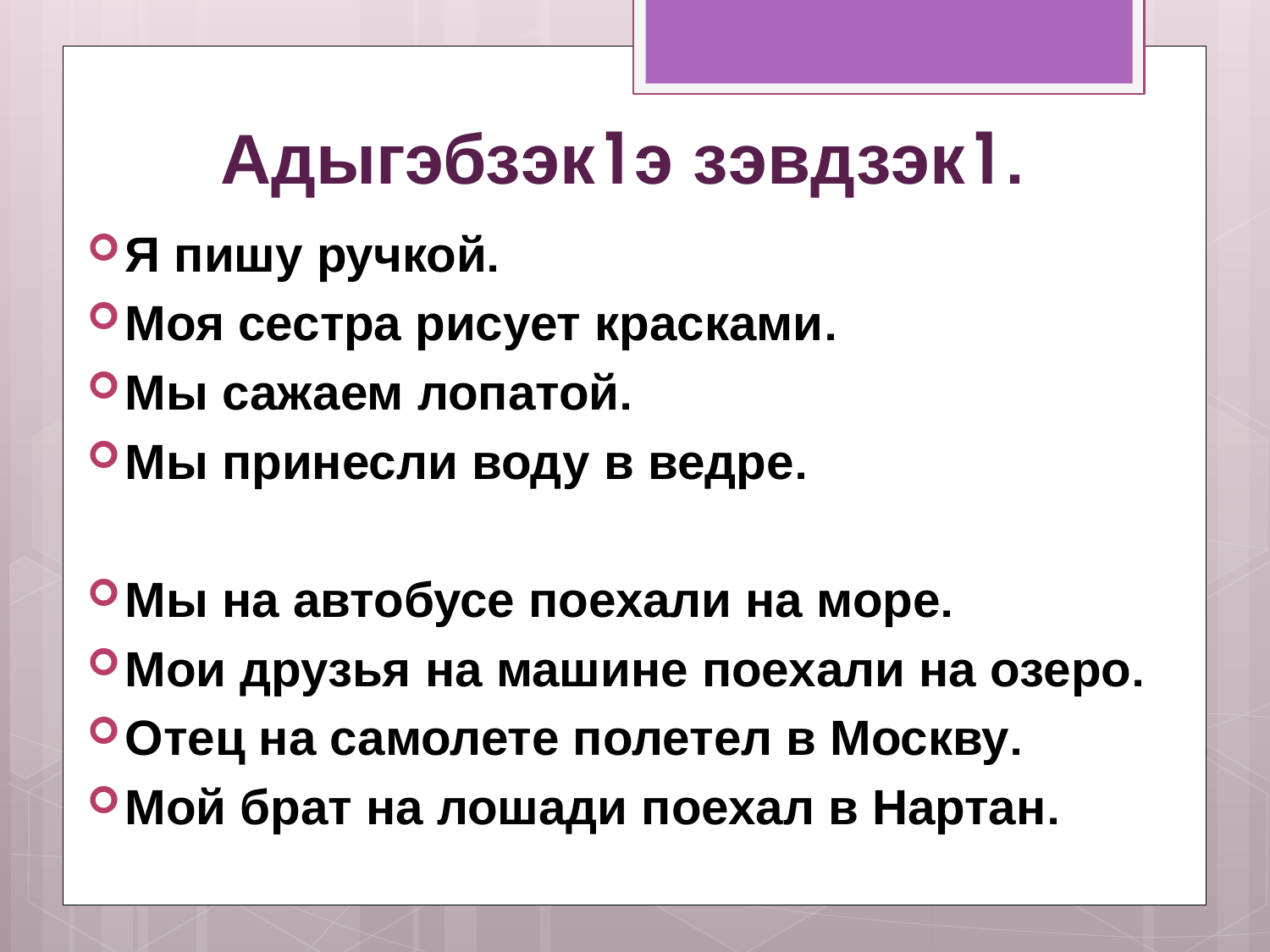

# Адыгэбзэк1э зэвдзэк1.
Я пишу ручкой.
Моя сестра рисует красками.
Мы сажаем лопатой.
Мы принесли воду в ведре.

Мы на автобусе поехали на море.
Мои друзья на машине поехали на озеро.
Отец на самолете полетел в Москву.
Мой брат на лошади поехал в Нартан.